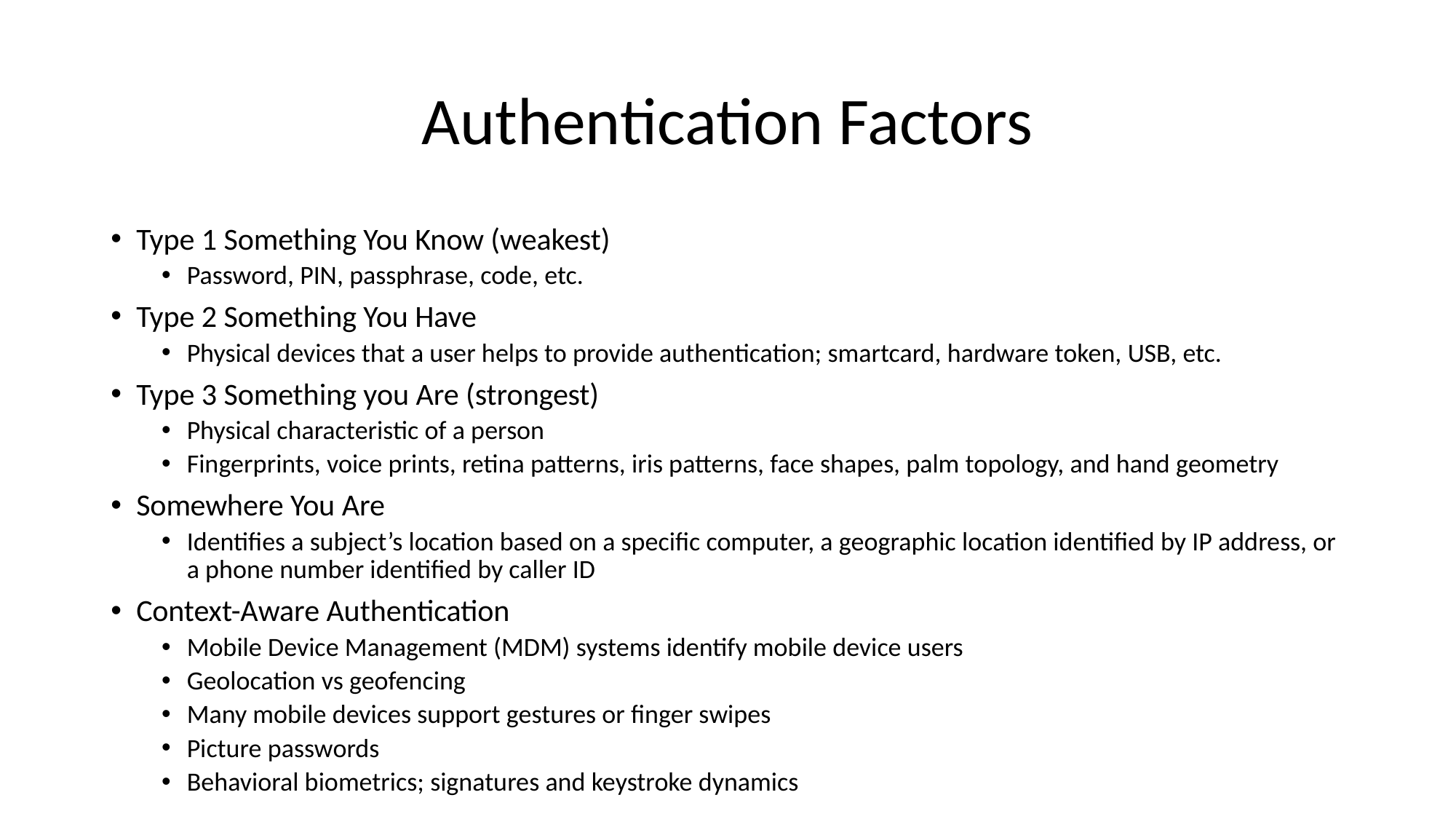

# Authentication Factors
Type 1 Something You Know (weakest)
Password, PIN, passphrase, code, etc.
Type 2 Something You Have
Physical devices that a user helps to provide authentication; smartcard, hardware token, USB, etc.
Type 3 Something you Are (strongest)
Physical characteristic of a person
Fingerprints, voice prints, retina patterns, iris patterns, face shapes, palm topology, and hand geometry
Somewhere You Are
Identifies a subject’s location based on a specific computer, a geographic location identified by IP address, or a phone number identified by caller ID
Context-Aware Authentication
Mobile Device Management (MDM) systems identify mobile device users
Geolocation vs geofencing
Many mobile devices support gestures or finger swipes
Picture passwords
Behavioral biometrics; signatures and keystroke dynamics